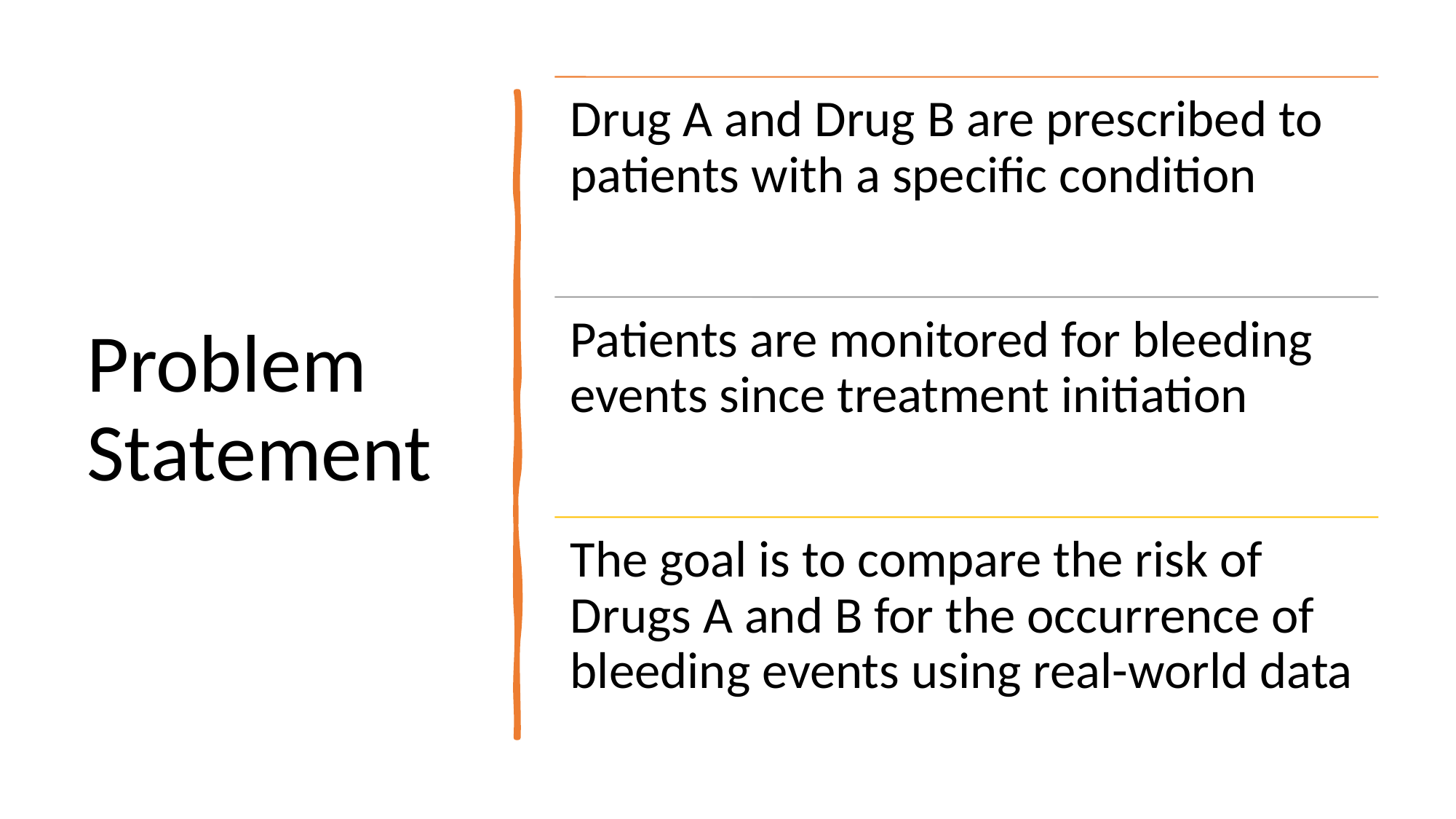

Drug A and Drug B are prescribed to patients with a specific condition
Patients are monitored for bleeding events since treatment initiation
The goal is to compare the risk of Drugs A and B for the occurrence of bleeding events using real-world data
# Problem Statement